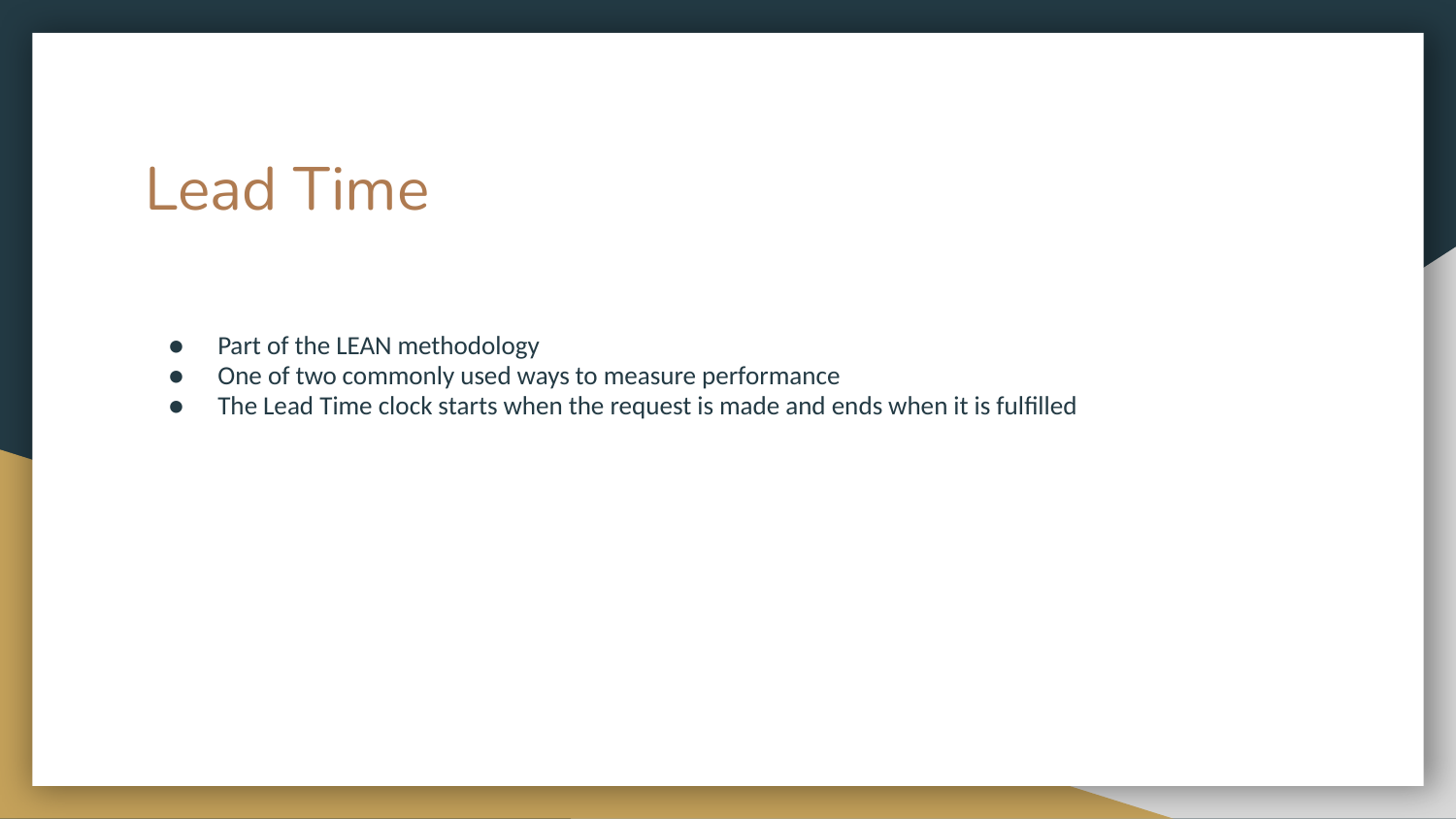

# Lead Time
Part of the LEAN methodology
One of two commonly used ways to measure performance
The Lead Time clock starts when the request is made and ends when it is fulfilled